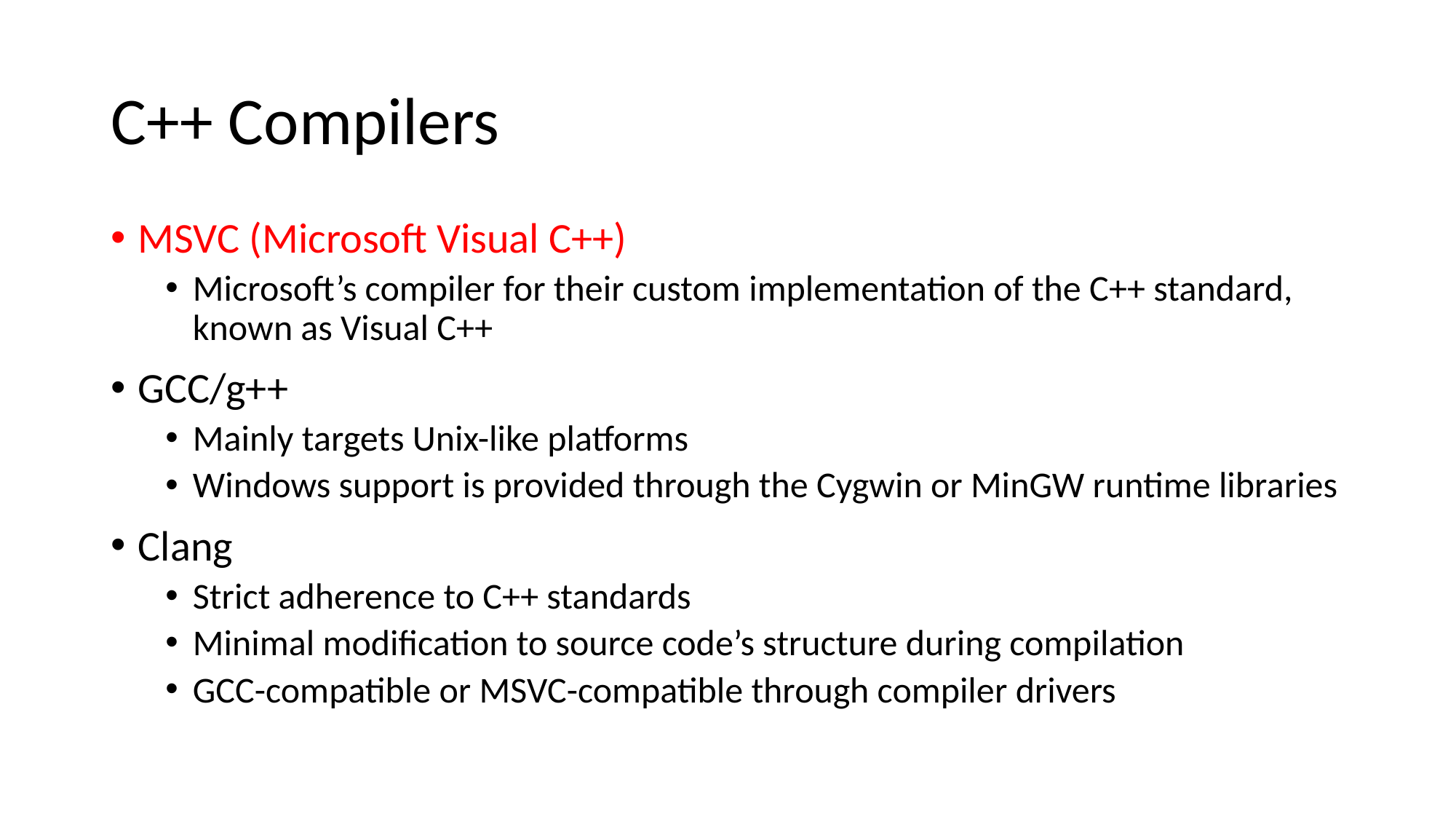

# C++ Compilers
MSVC (Microsoft Visual C++)
Microsoft’s compiler for their custom implementation of the C++ standard, known as Visual C++
GCC/g++
Mainly targets Unix-like platforms
Windows support is provided through the Cygwin or MinGW runtime libraries
Clang
Strict adherence to C++ standards
Minimal modification to source code’s structure during compilation
GCC-compatible or MSVC-compatible through compiler drivers